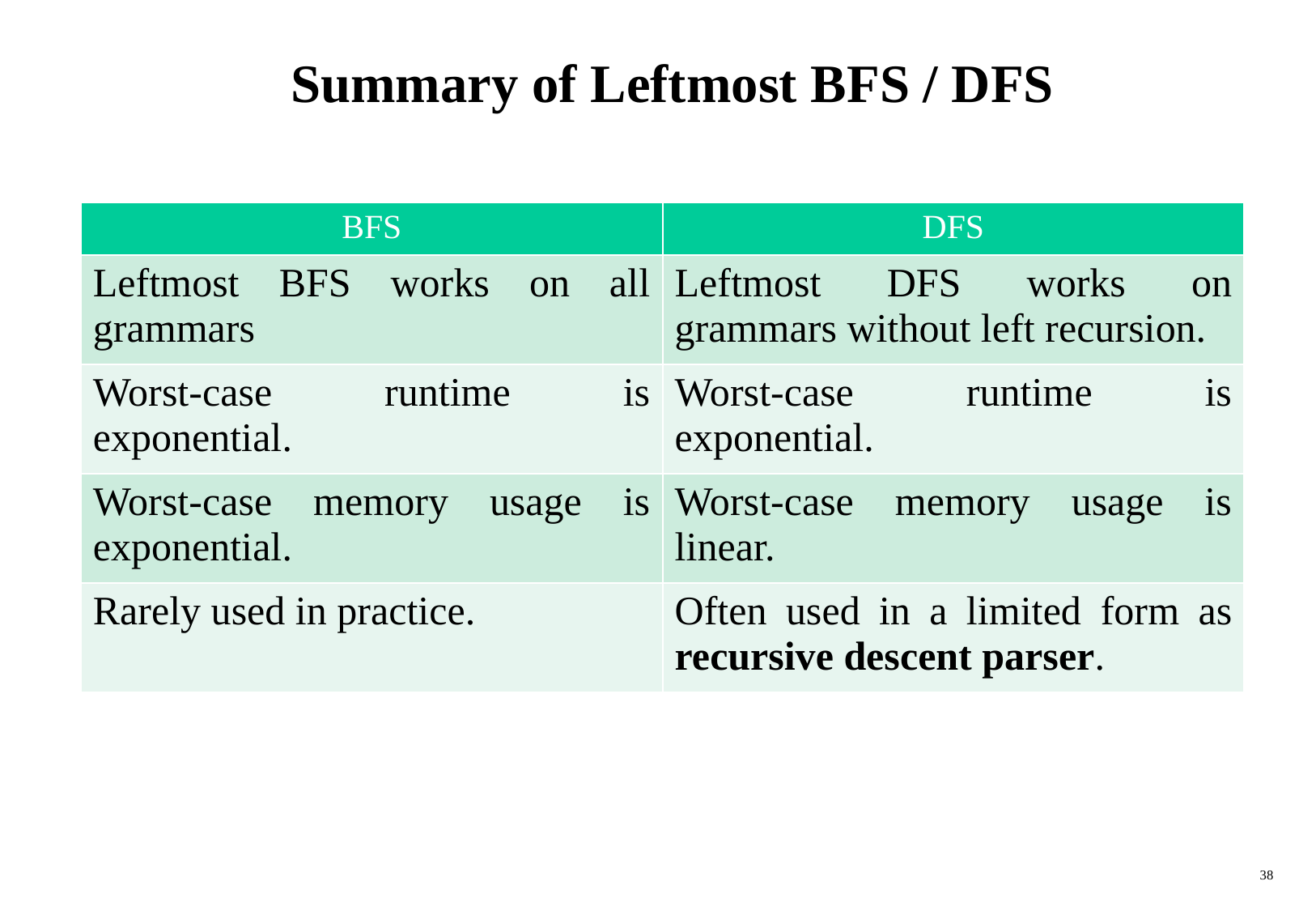

# Summary of Leftmost BFS / DFS
| BFS | DFS |
| --- | --- |
| Leftmost BFS works on all grammars | Leftmost DFS works on grammars without left recursion. |
| Worst-case runtime is exponential. | Worst-case runtime is exponential. |
| Worst-case memory usage is exponential. | Worst-case memory usage is linear. |
| Rarely used in practice. | Often used in a limited form as recursive descent parser. |
38